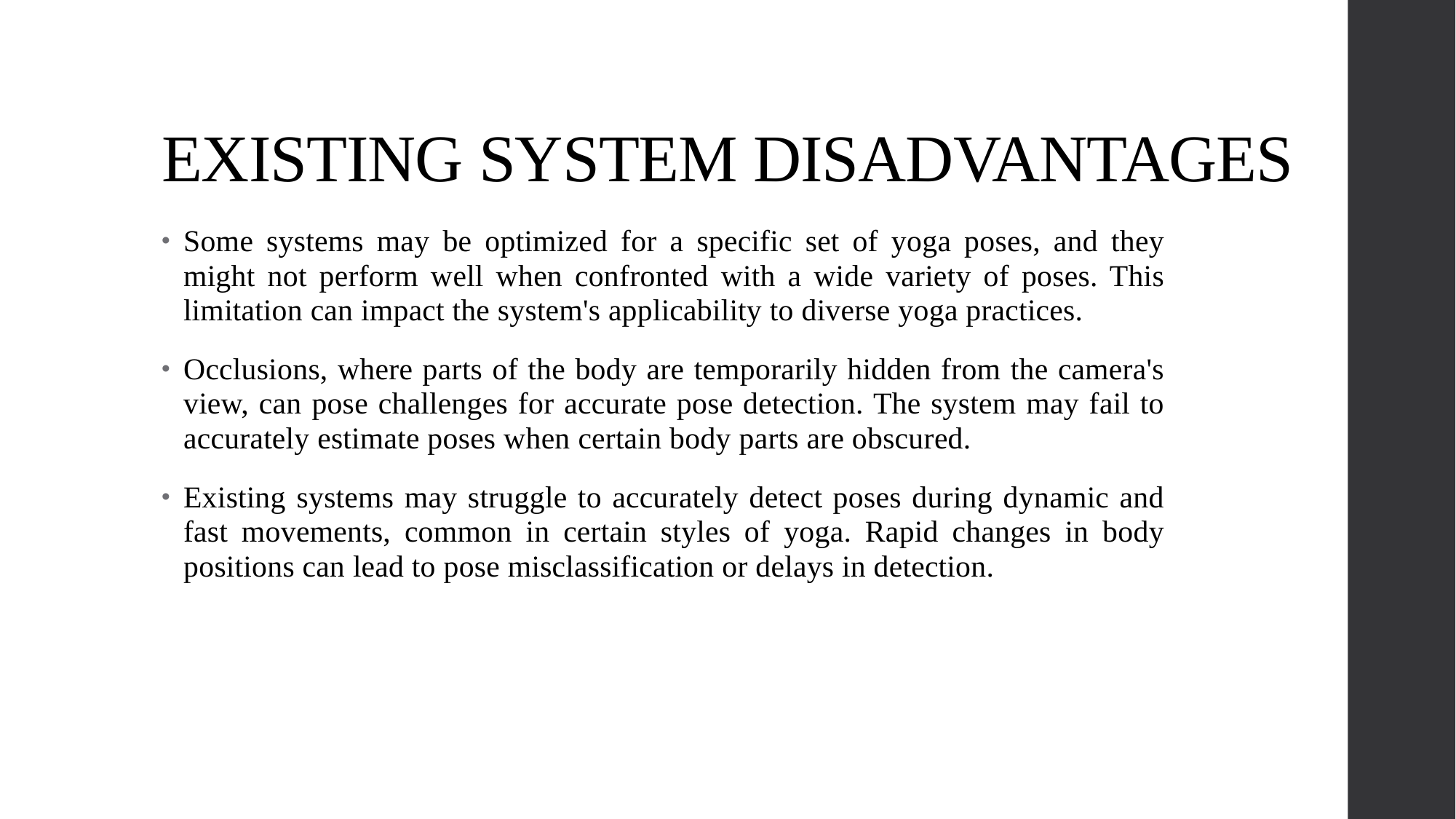

# EXISTING SYSTEM DISADVANTAGES
Some systems may be optimized for a specific set of yoga poses, and they might not perform well when confronted with a wide variety of poses. This limitation can impact the system's applicability to diverse yoga practices.
Occlusions, where parts of the body are temporarily hidden from the camera's view, can pose challenges for accurate pose detection. The system may fail to accurately estimate poses when certain body parts are obscured.
Existing systems may struggle to accurately detect poses during dynamic and fast movements, common in certain styles of yoga. Rapid changes in body positions can lead to pose misclassification or delays in detection.